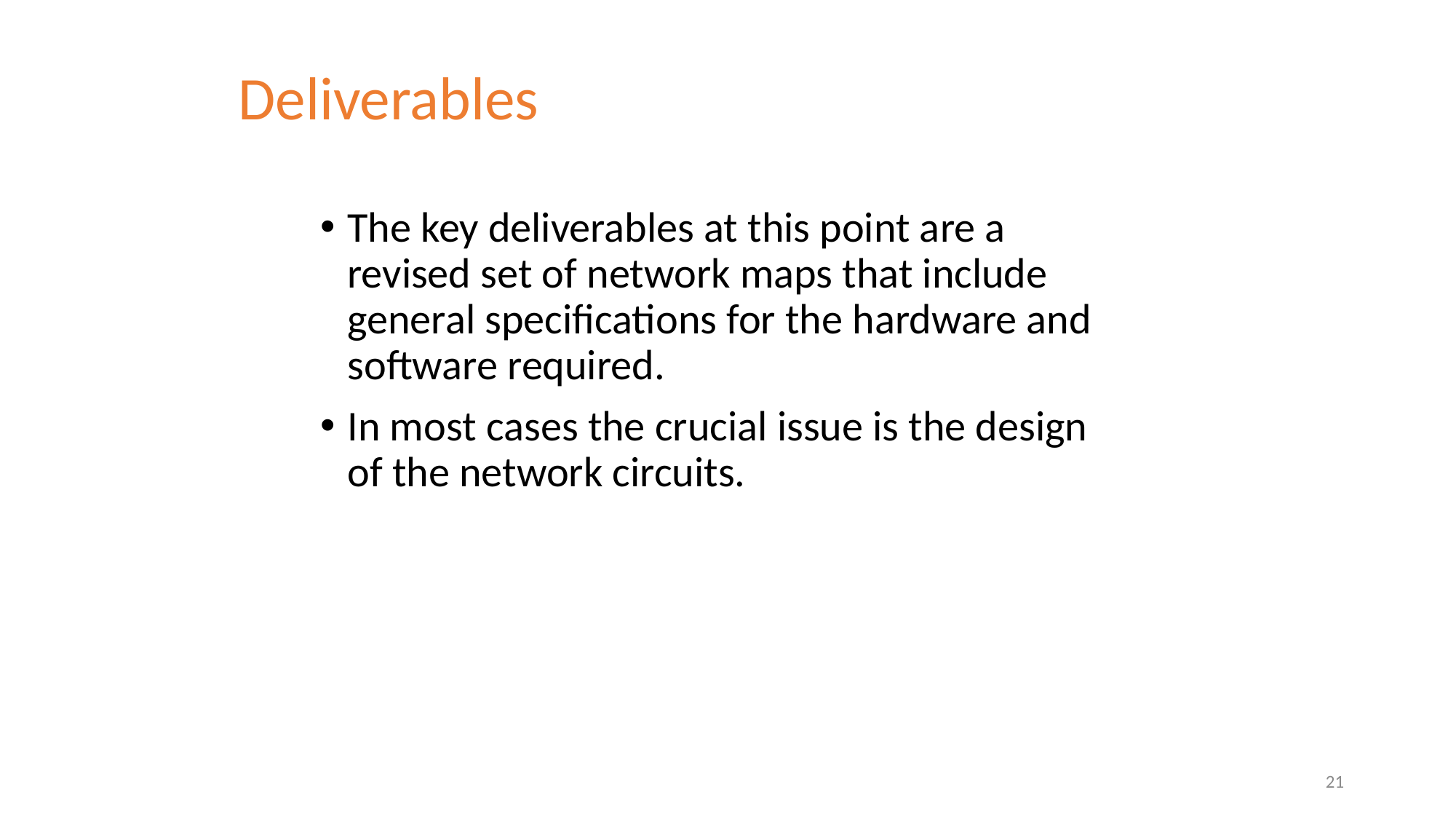

# Deliverables
The key deliverables at this point are a revised set of network maps that include general specifications for the hardware and software required.
In most cases the crucial issue is the design of the network circuits.

21